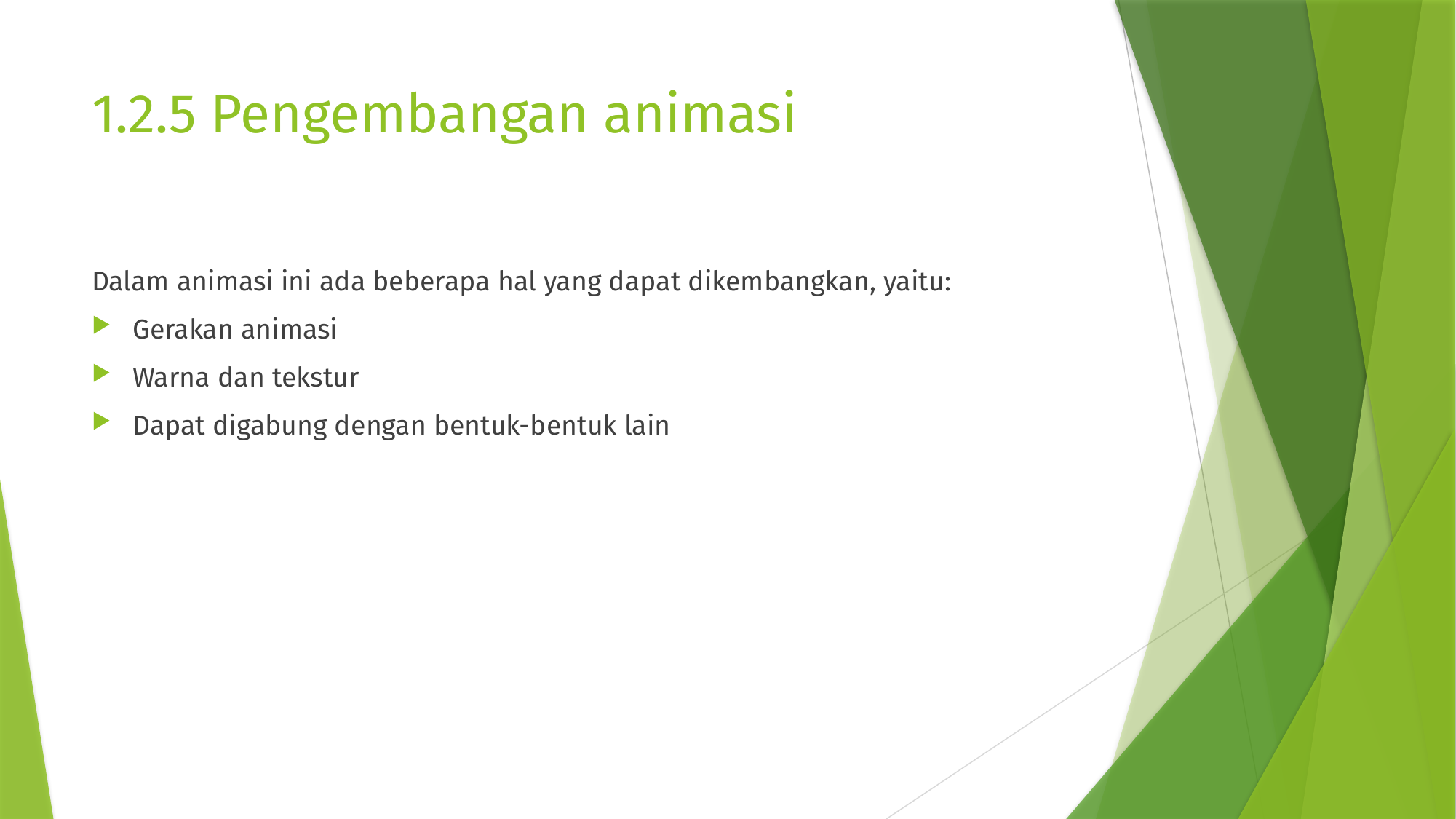

# 1.2.5 Pengembangan animasi
Dalam animasi ini ada beberapa hal yang dapat dikembangkan, yaitu:
Gerakan animasi
Warna dan tekstur
Dapat digabung dengan bentuk-bentuk lain